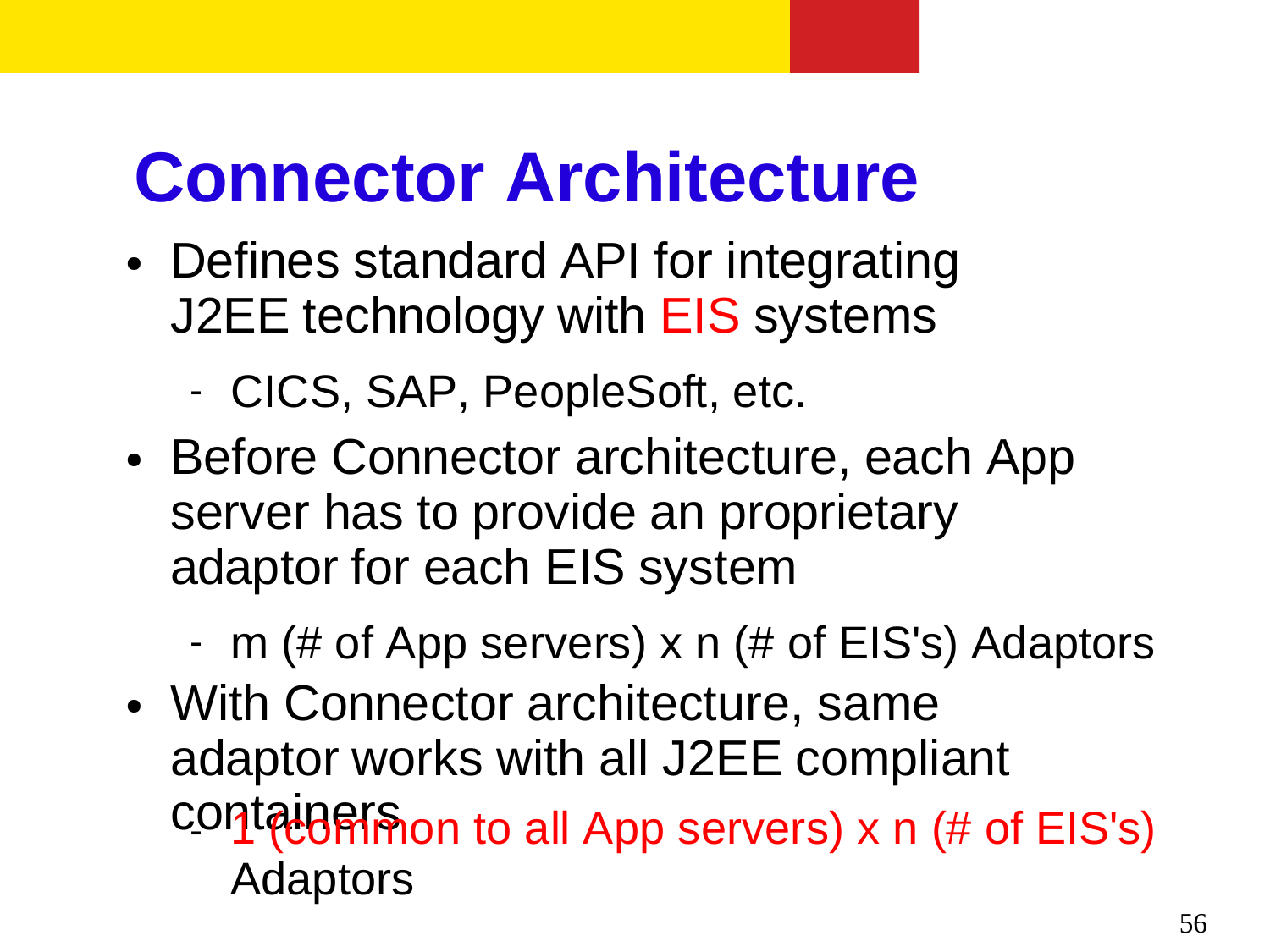

# Connector Architecture
Defines standard API for integrating J2EE technology with EIS systems
●
CICS, SAP, PeopleSoft, etc.
−
Before Connector architecture, each App server has to provide an proprietary adaptor for each EIS system
●
m (# of App servers) x n (# of EIS's) Adaptors
−
With Connector architecture, same adaptor works with all J2EE compliant containers
●
1 (common to all App servers) x n (# of EIS's) Adaptors
−
56